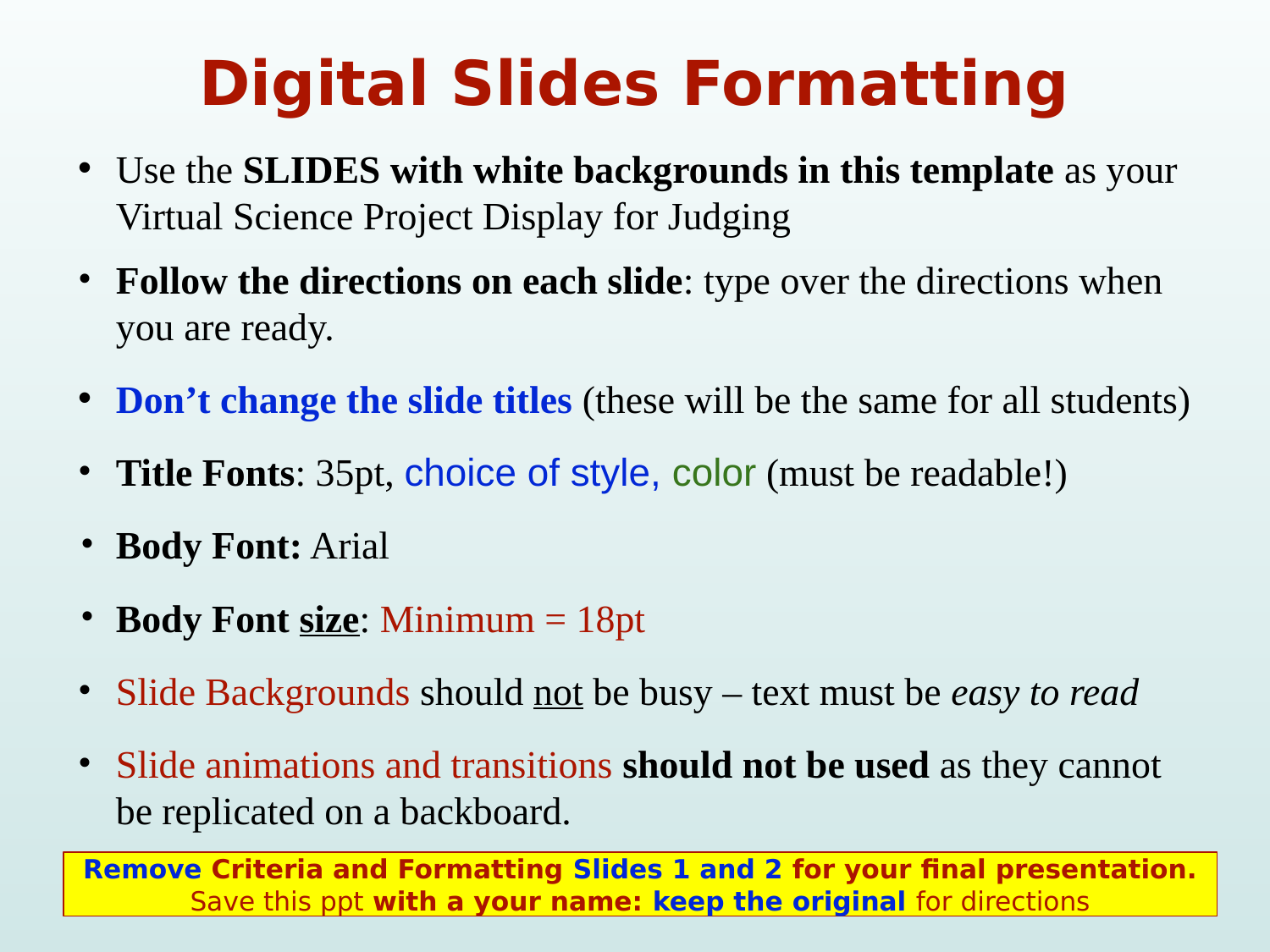

# Digital Slides Formatting
Use the SLIDES with white backgrounds in this template as your Virtual Science Project Display for Judging
Follow the directions on each slide: type over the directions when you are ready.
Don’t change the slide titles (these will be the same for all students)
Title Fonts: 35pt, choice of style, color (must be readable!)
Body Font: Arial
Body Font size: Minimum = 18pt
Slide Backgrounds should not be busy – text must be easy to read
Slide animations and transitions should not be used as they cannot be replicated on a backboard.
Remove Criteria and Formatting Slides 1 and 2 for your final presentation.
Save this ppt with a your name: keep the original for directions